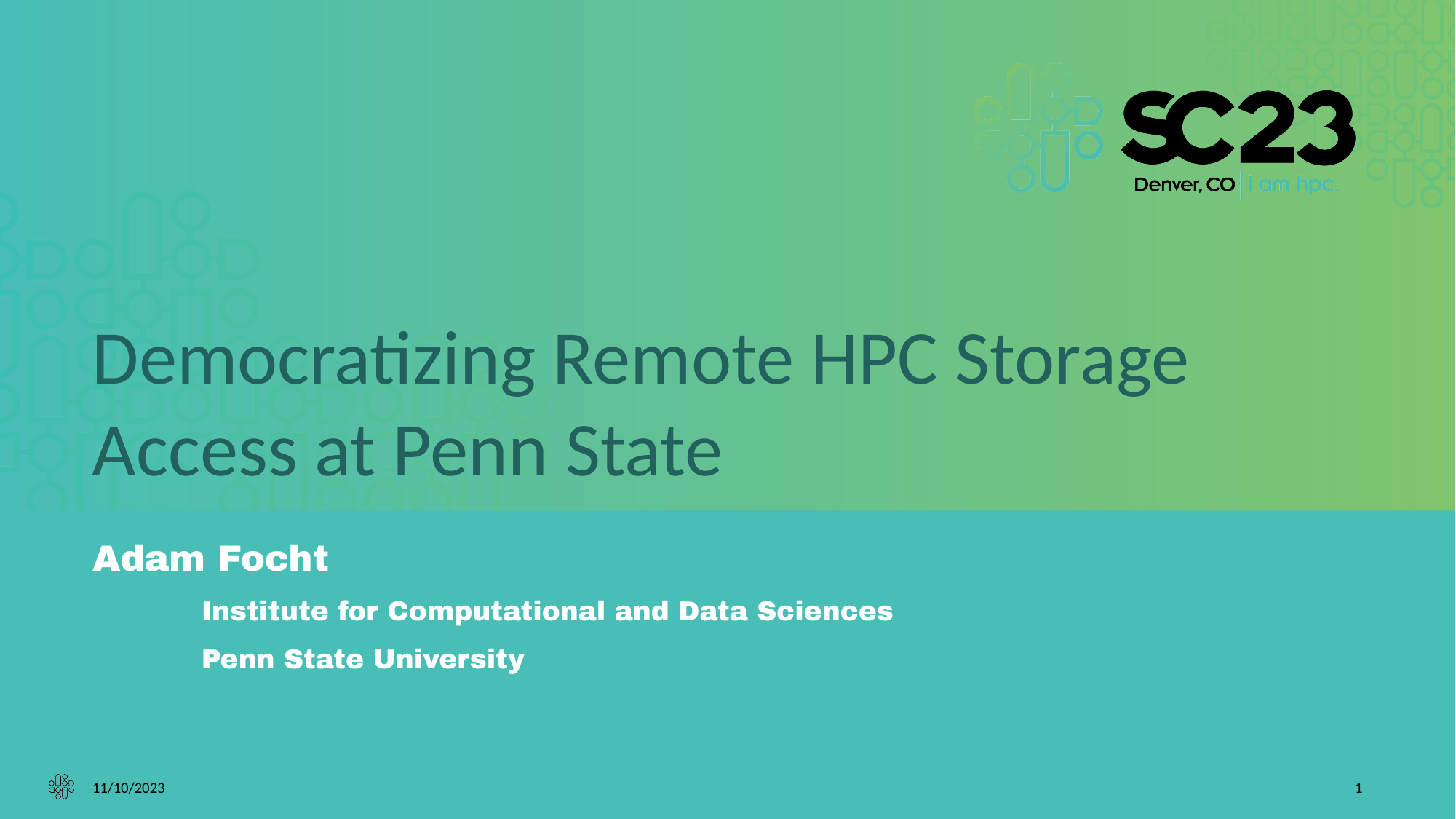

# Democratizing Remote HPC Storage Access at Penn State
Adam Focht
	Institute for Computational and Data Sciences
	Penn State University

11/10/2023
1